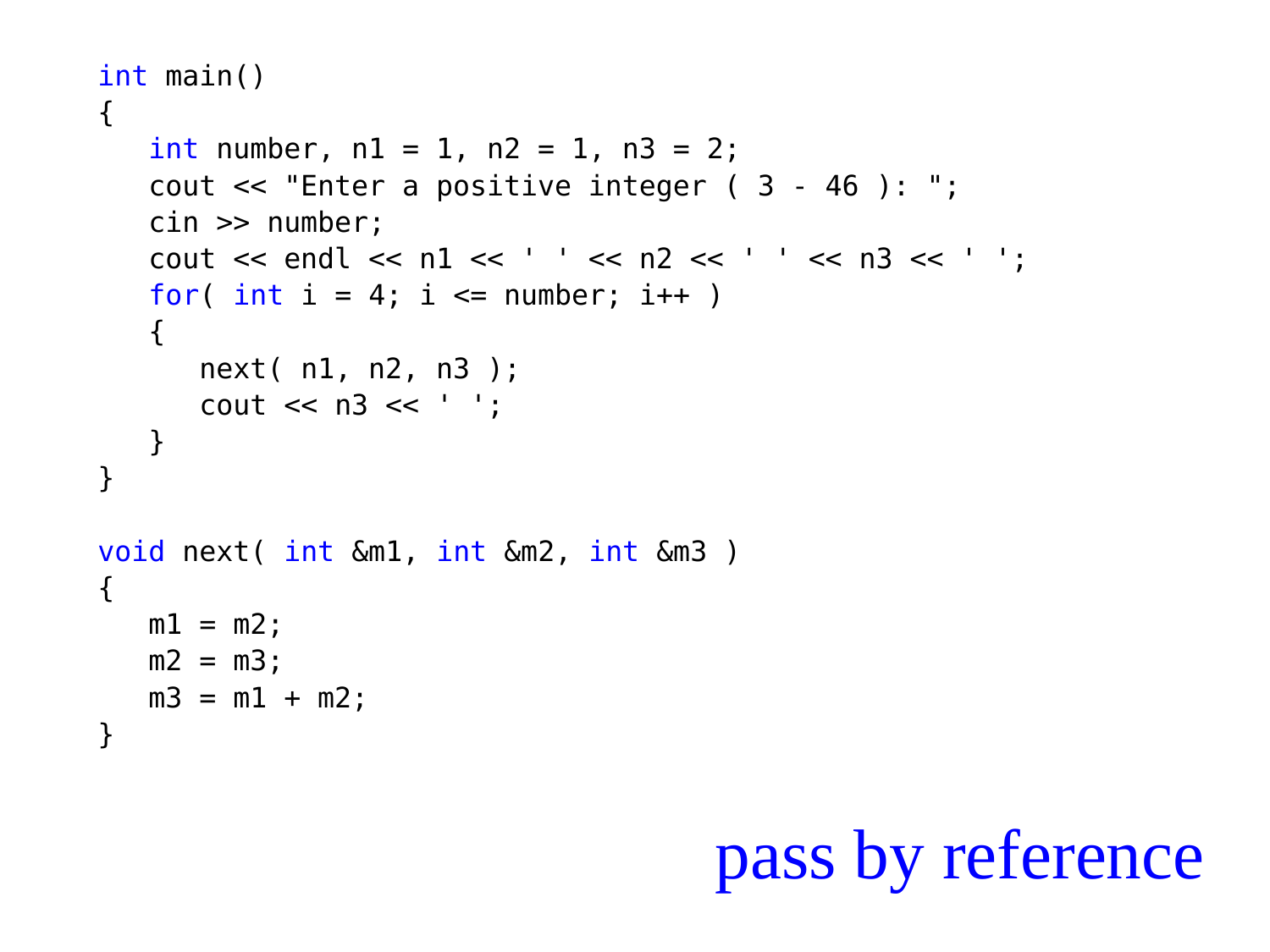

int main()
{
   int number, n1 = 1, n2 = 1, n3 = 2;
   cout << "Enter a positive integer ( 3 - 46 ): ";
   cin >> number;
   cout << endl << n1 << ' ' << n2 << ' ' << n3 << ' ';
   for( int i = 4; i <= number; i++ )
   {
      next( n1, n2, n3 );
      cout << n3 << ' ';
   }
}

void next( int &m1, int &m2, int &m3 )
{
   m1 = m2;
   m2 = m3;
   m3 = m1 + m2;
}
pass by reference